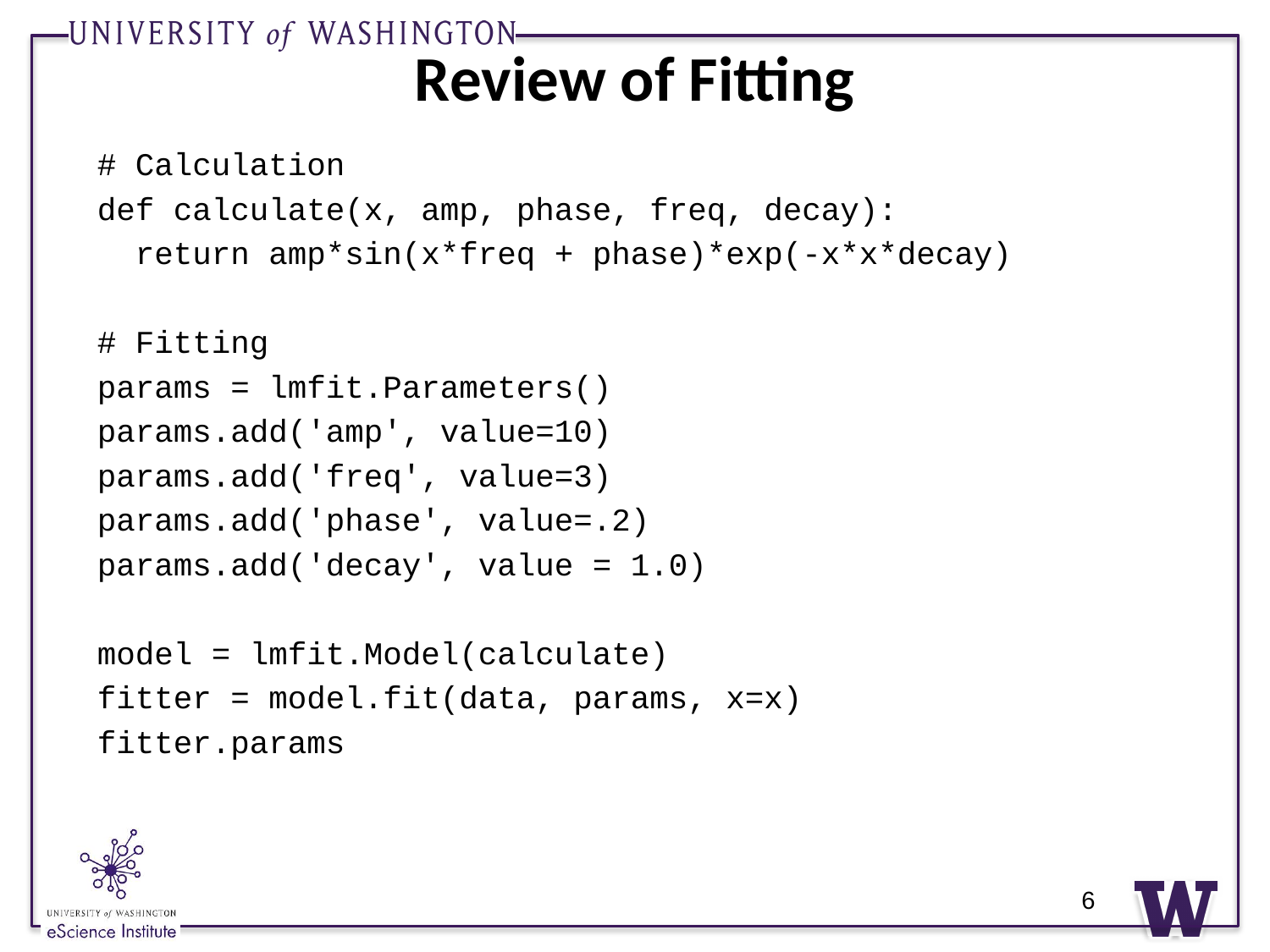

# Review of Fitting
# Calculation
def calculate(x, amp, phase, freq, decay):
  return amp*sin(x*freq + phase)*exp(-x*x*decay)

# Fitting
params = lmfit.Parameters()
params.add('amp', value=10)
params.add('freq', value=3)
params.add('phase', value=.2)
params.add('decay', value = 1.0)

model = lmfit.Model(calculate)
fitter = model.fit(data, params, x=x)
fitter.params
6